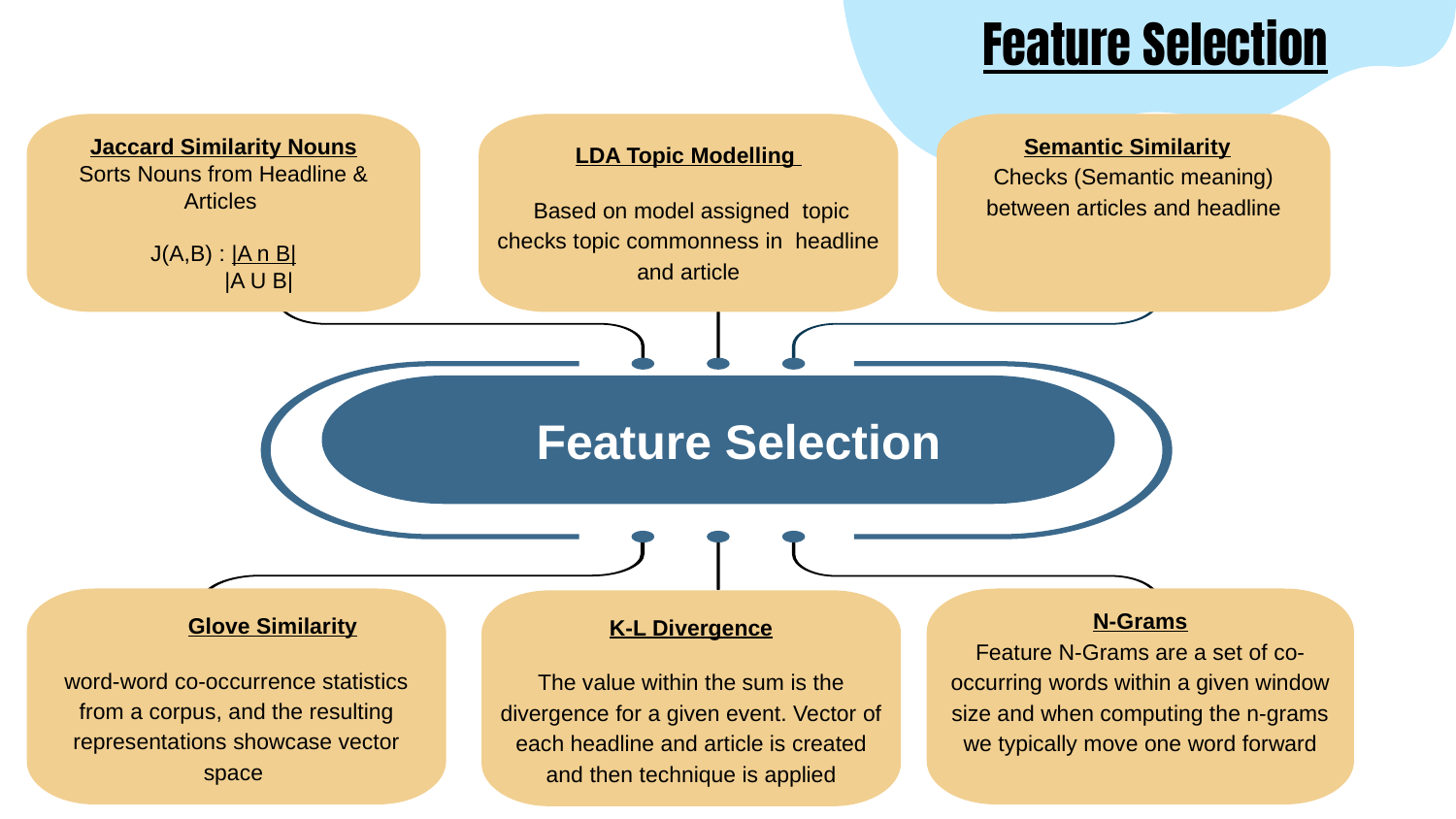

# Feature Selection
Jaccard Similarity Nouns
Sorts Nouns from Headline & Articles

J(A,B) : |A n B|
      |A U B|
Semantic Similarity
Checks (Semantic meaning) between articles and headline
LDA Topic Modelling
 Based on model assigned  topic checks topic commonness in  headline and article

    Feature Selection

Glove Similarity
word-word co-occurrence statistics from a corpus, and the resulting representations showcase vector space
N-Grams
Feature N-Grams are a set of co-occurring words within a given window size and when computing the n-grams we typically move one word forward

K-L Divergence
The value within the sum is the divergence for a given event. Vector of each headline and article is created and then technique is applied